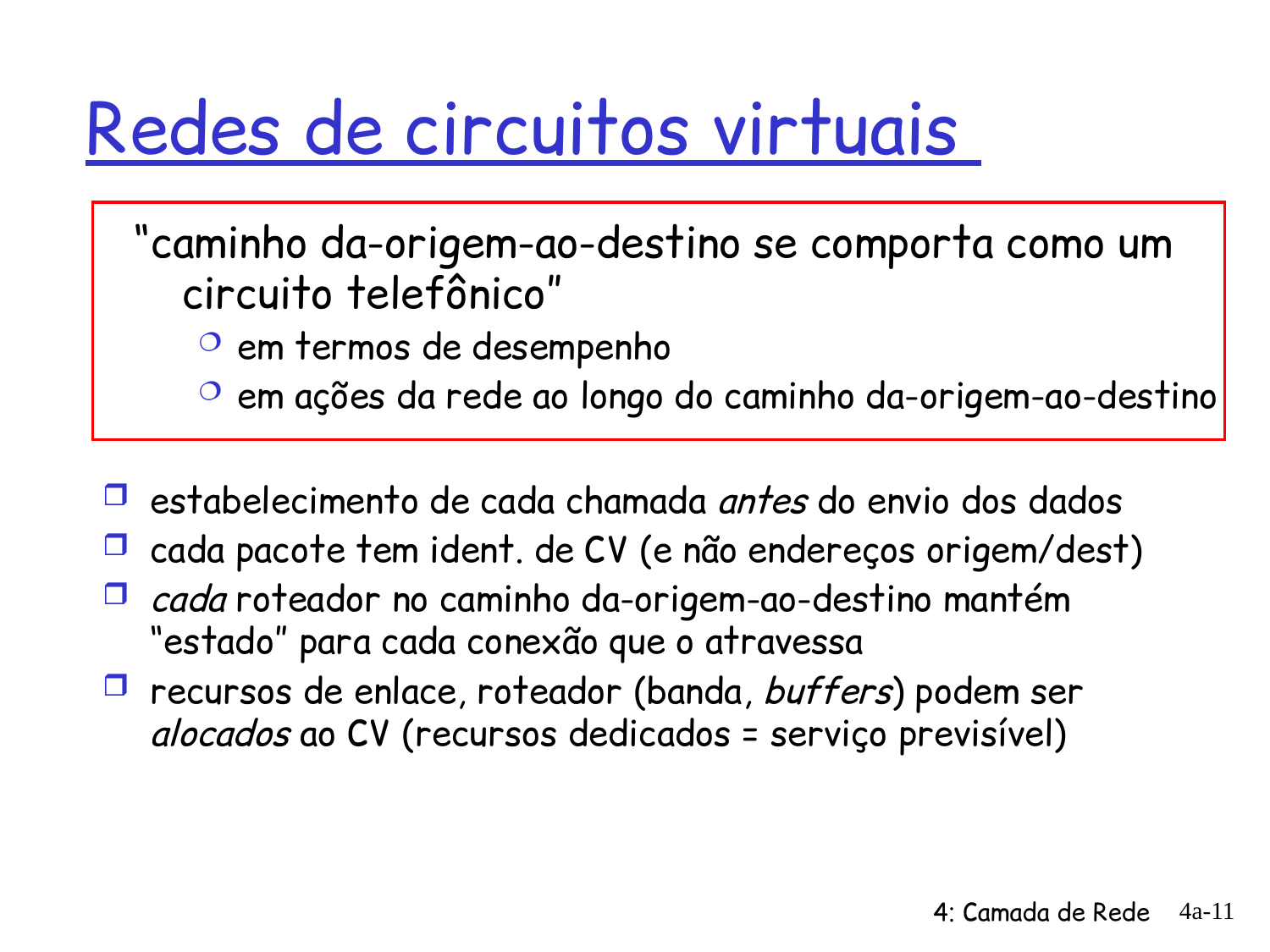

# Redes de circuitos virtuais

“caminho da-origem-ao-destino se comporta como um circuito telefônico”
em termos de desempenho
em ações da rede ao longo do caminho da-origem-ao-destino

estabelecimento de cada chamada antes do envio dos dados
cada pacote tem ident. de CV (e não endereços origem/dest)
cada roteador no caminho da-origem-ao-destino mantém “estado” para cada conexão que o atravessa
recursos de enlace, roteador (banda, buffers) podem ser alocados ao CV (recursos dedicados = serviço previsível)
4a-11
4: Camada de Rede